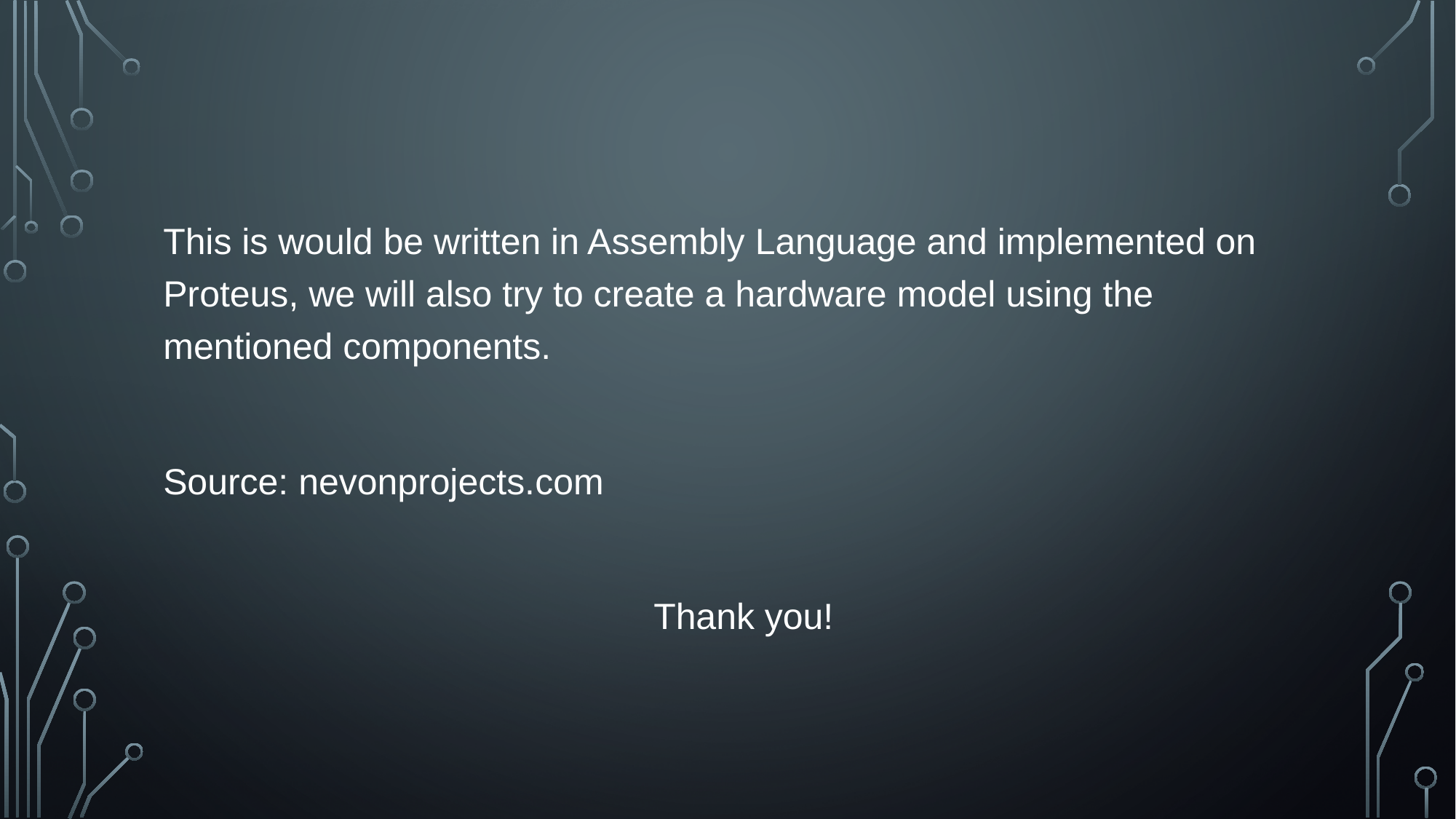

This is would be written in Assembly Language and implemented on Proteus, we will also try to create a hardware model using the mentioned components.

Source: nevonprojects.com

Thank you!